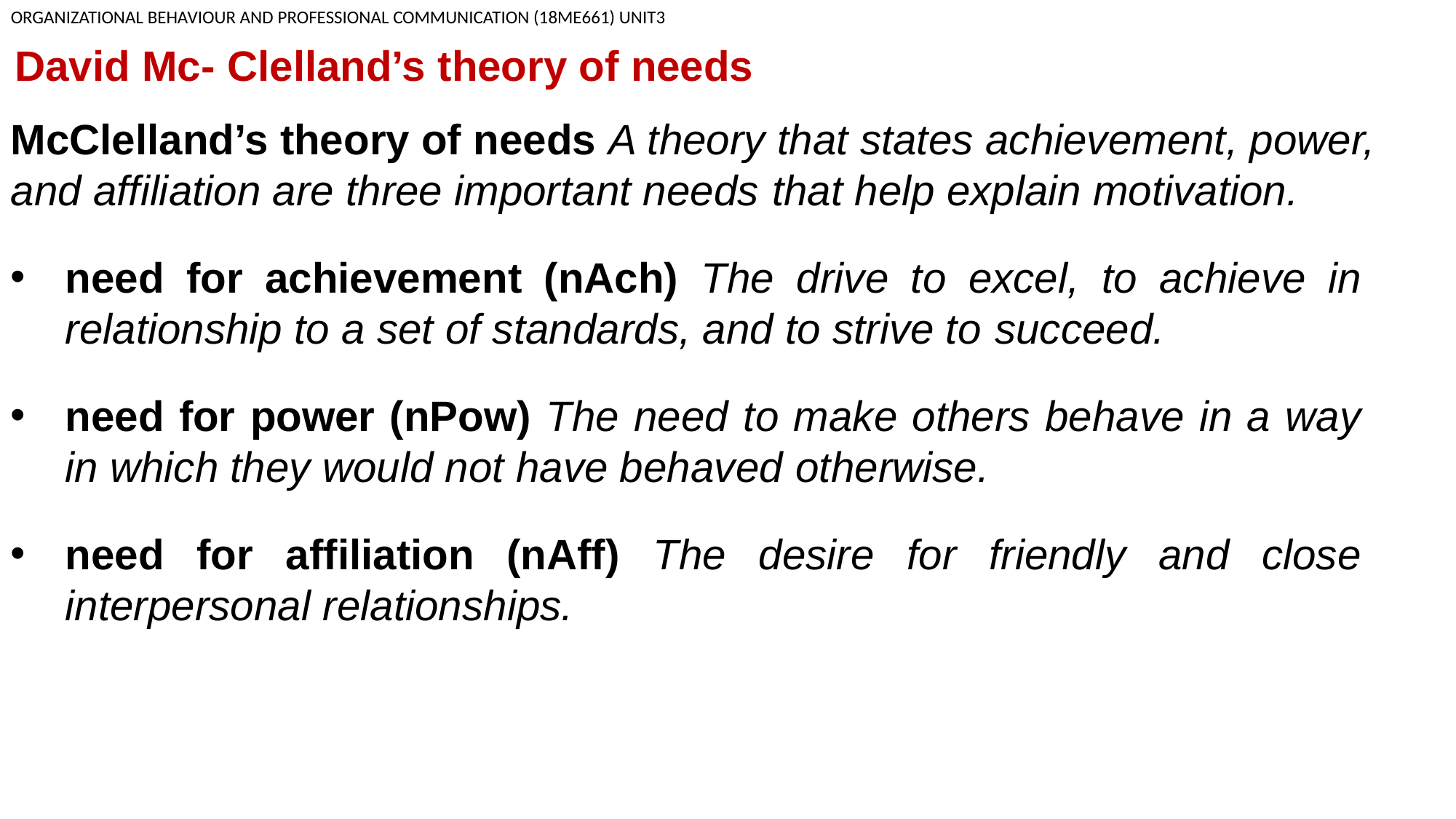

ORGANIZATIONAL BEHAVIOUR AND PROFESSIONAL COMMUNICATION (18ME661) UNIT3
David Mc- Clelland’s theory of needs
McClelland’s theory of needs A theory that states achievement, power, and affiliation are three important needs that help explain motivation.
need for achievement (nAch) The drive to excel, to achieve in relationship to a set of standards, and to strive to succeed.
need for power (nPow) The need to make others behave in a way in which they would not have behaved otherwise.
need for affiliation (nAff) The desire for friendly and close interpersonal relationships.